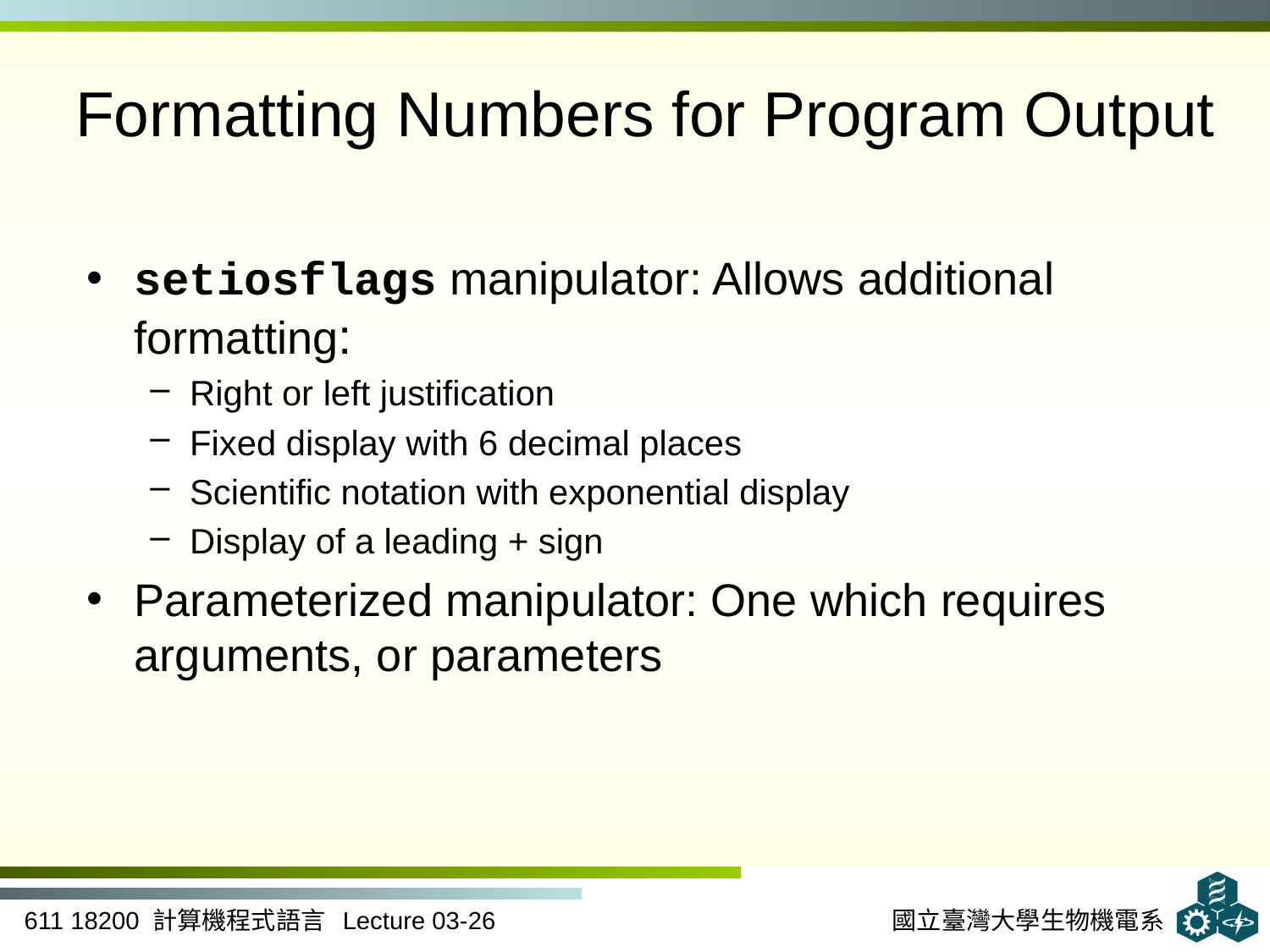

# Formatting Numbers for Program Output
setiosflags manipulator: Allows additional formatting:
Right or left justification
Fixed display with 6 decimal places
Scientific notation with exponential display
Display of a leading + sign
Parameterized manipulator: One which requires arguments, or parameters